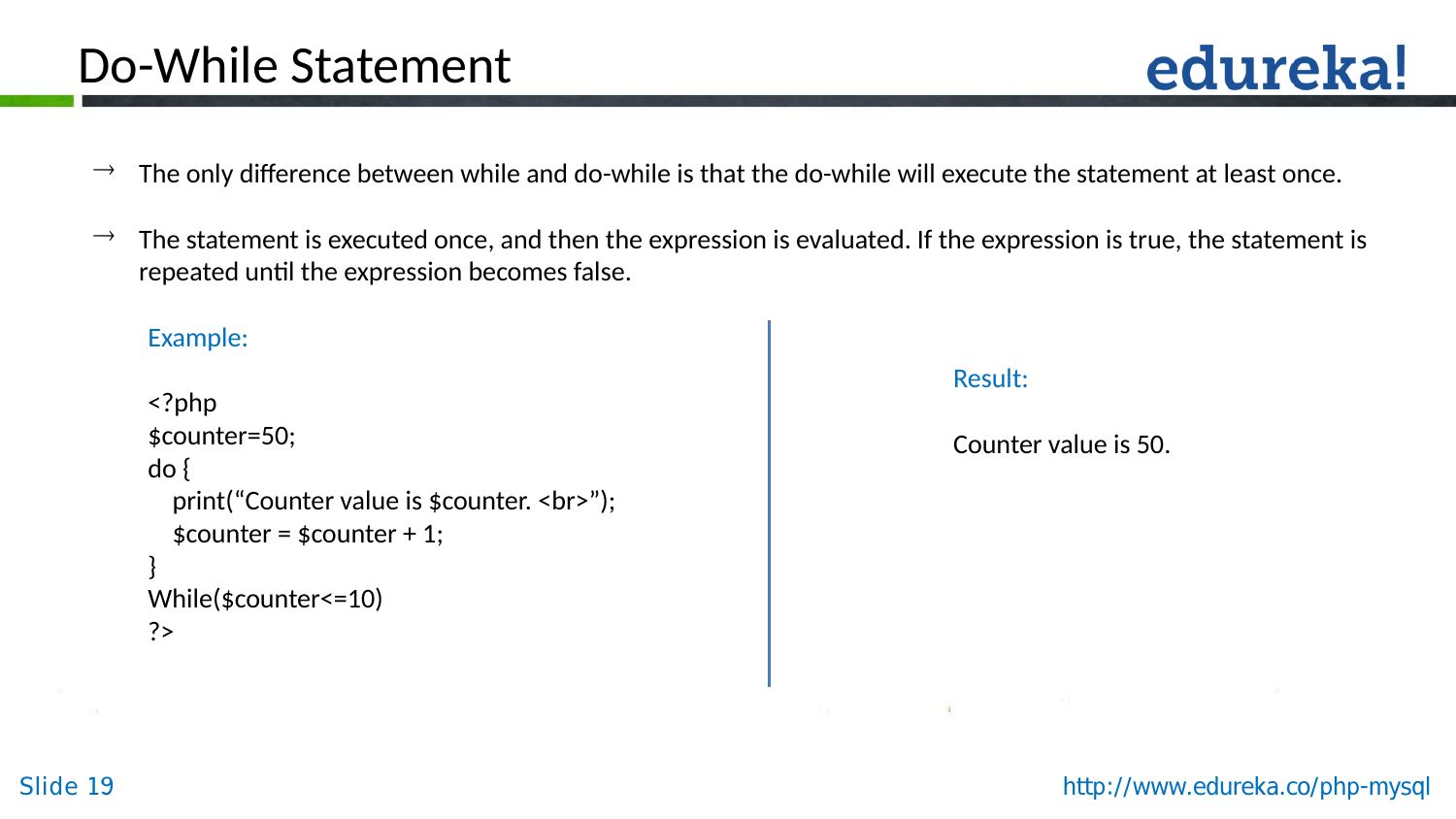

Do-While Statement
The only difference between while and do-while is that the do-while will execute the statement at least once.

The statement is executed once, and then the expression is evaluated. If the expression is true, the statement is repeated until the expression becomes false.

Example:

<?php
$counter=50;
do {
    print(“Counter value is $counter. <br>”);
    $counter = $counter + 1;
}
While($counter<=10)
?>

Result:

Counter value is 50.